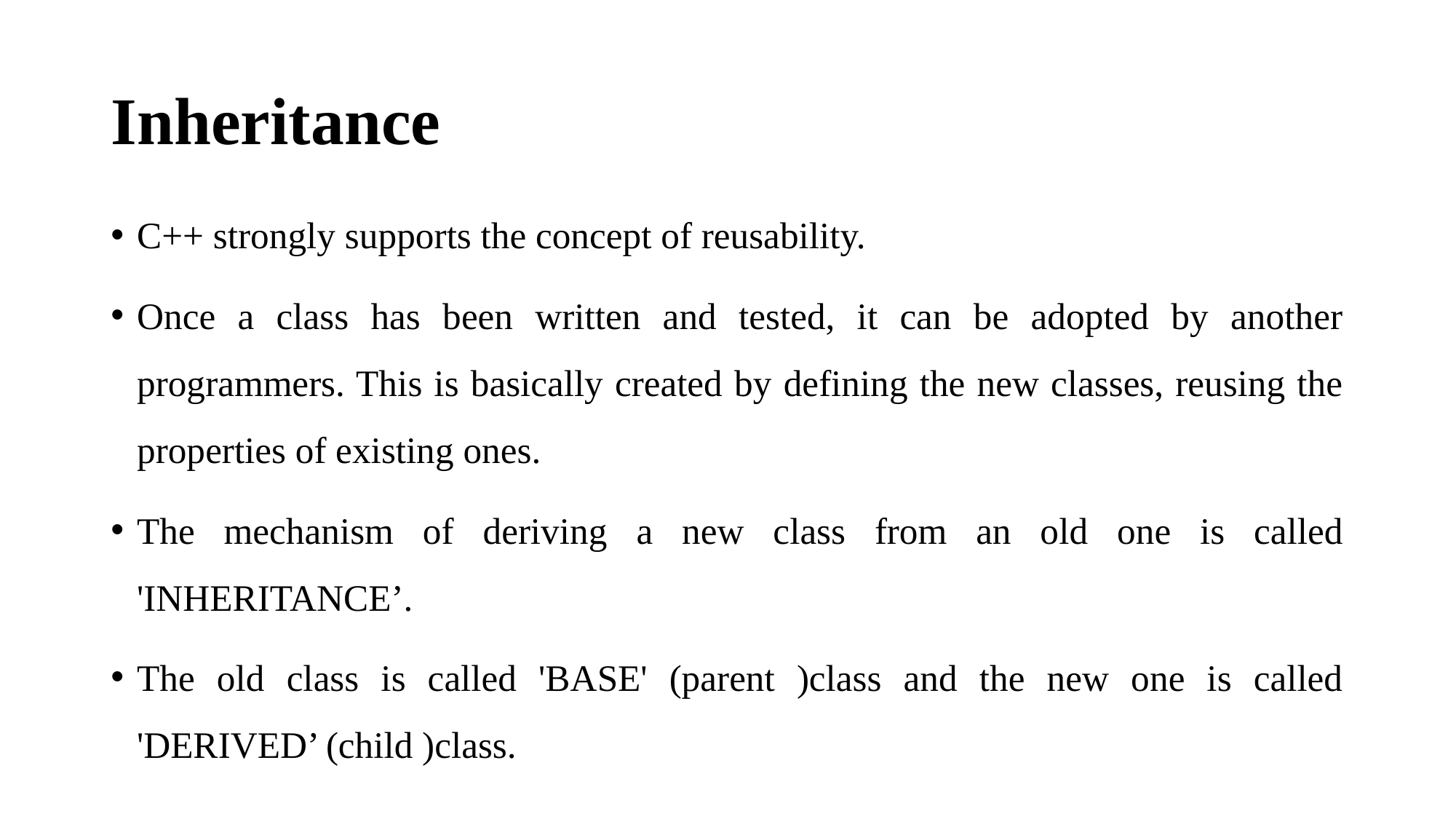

# Inheritance
C++ strongly supports the concept of reusability.
Once a class has been written and tested, it can be adopted by another programmers. This is basically created by defining the new classes, reusing the properties of existing ones.
The mechanism of deriving a new class from an old one is called 'INHERITANCE’.
The old class is called 'BASE' (parent )class and the new one is called 'DERIVED’ (child )class.